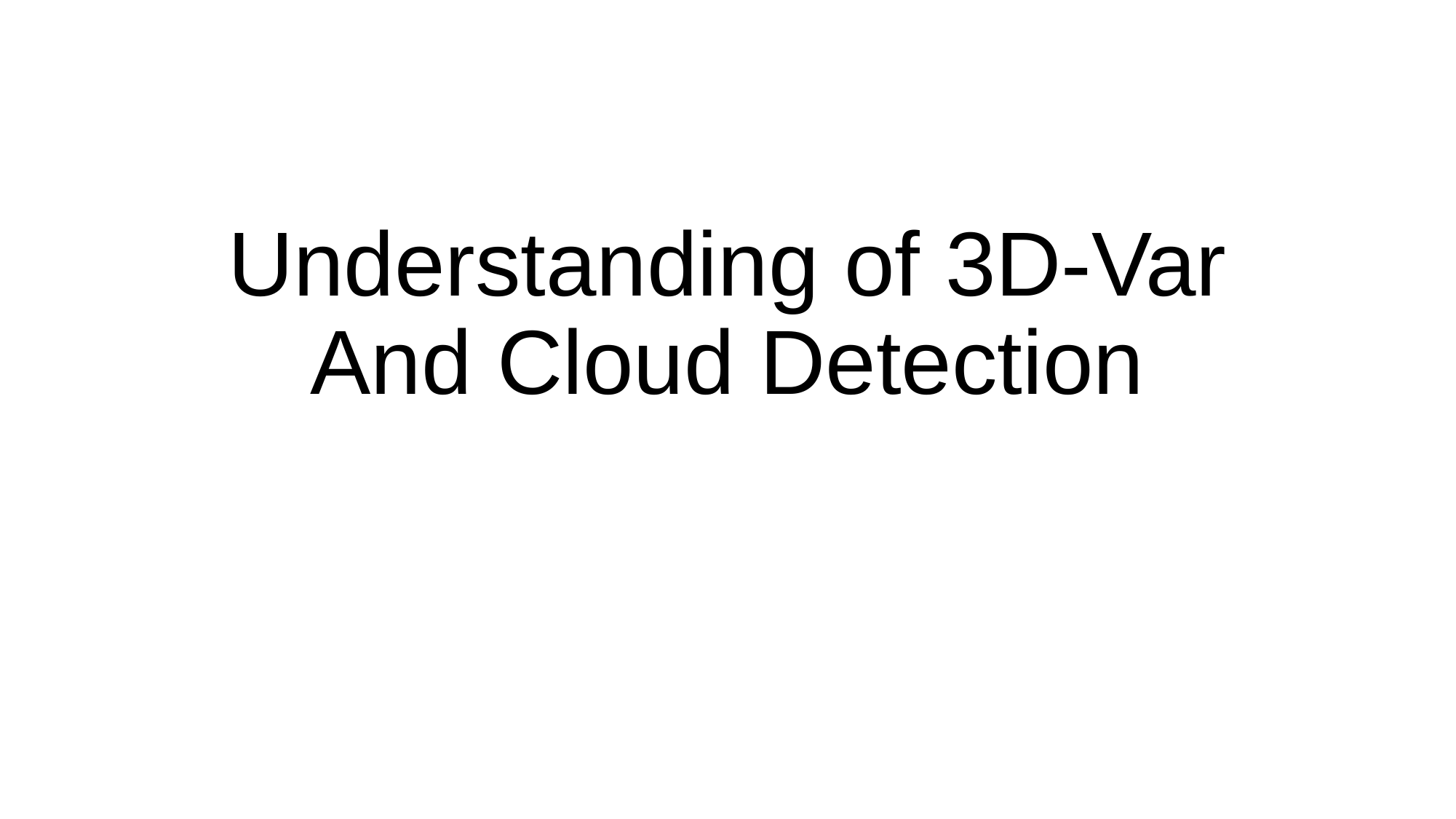

# Understanding of 3D-Var And Cloud Detection